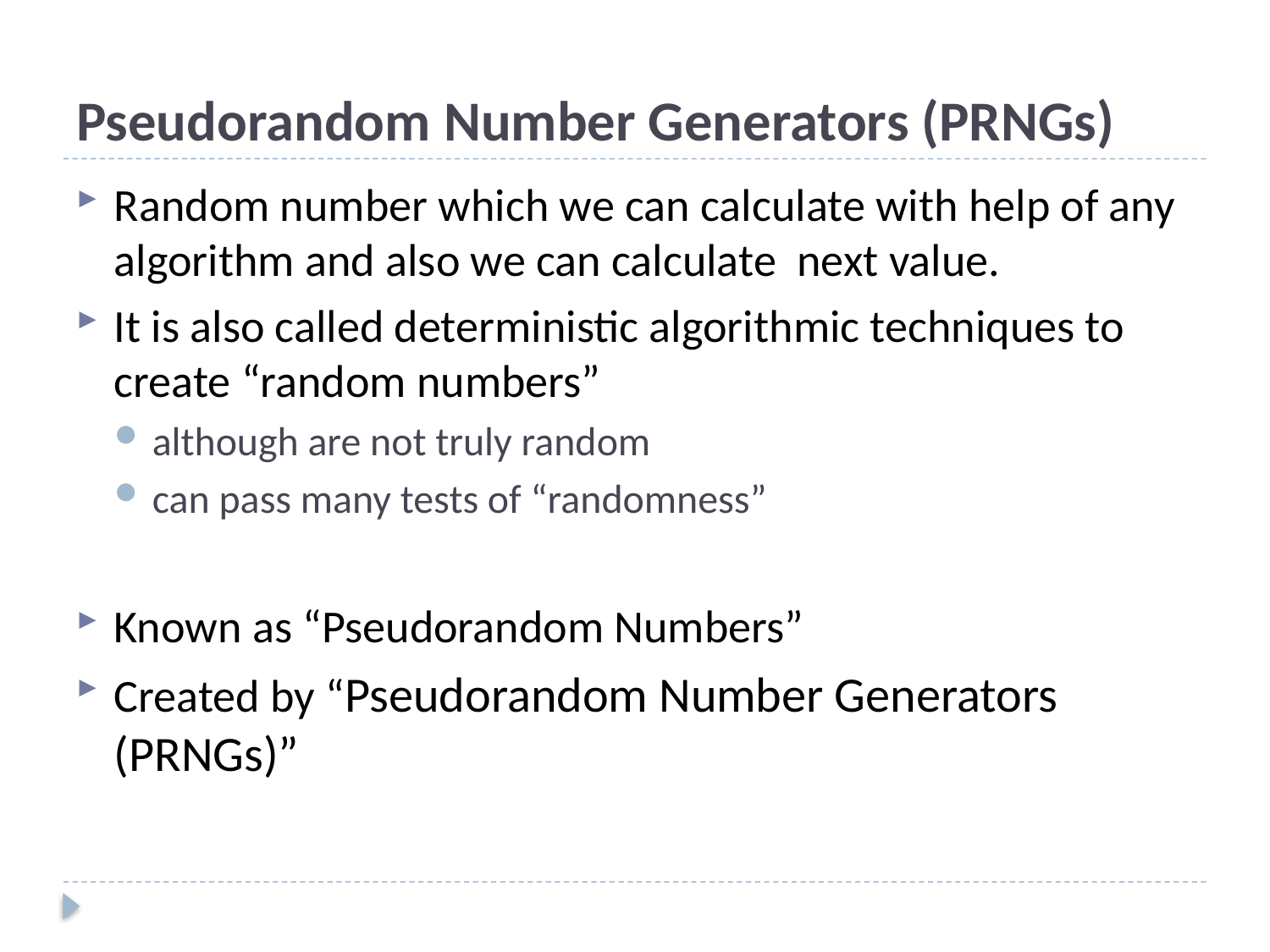

# Pseudorandom Number Generators (PRNGs)
Random number which we can calculate with help of any algorithm and also we can calculate  next value.
It is also called deterministic algorithmic techniques to create “random numbers”
although are not truly random
can pass many tests of “randomness”

Known as “Pseudorandom Numbers”
Created by “Pseudorandom Number Generators (PRNGs)”